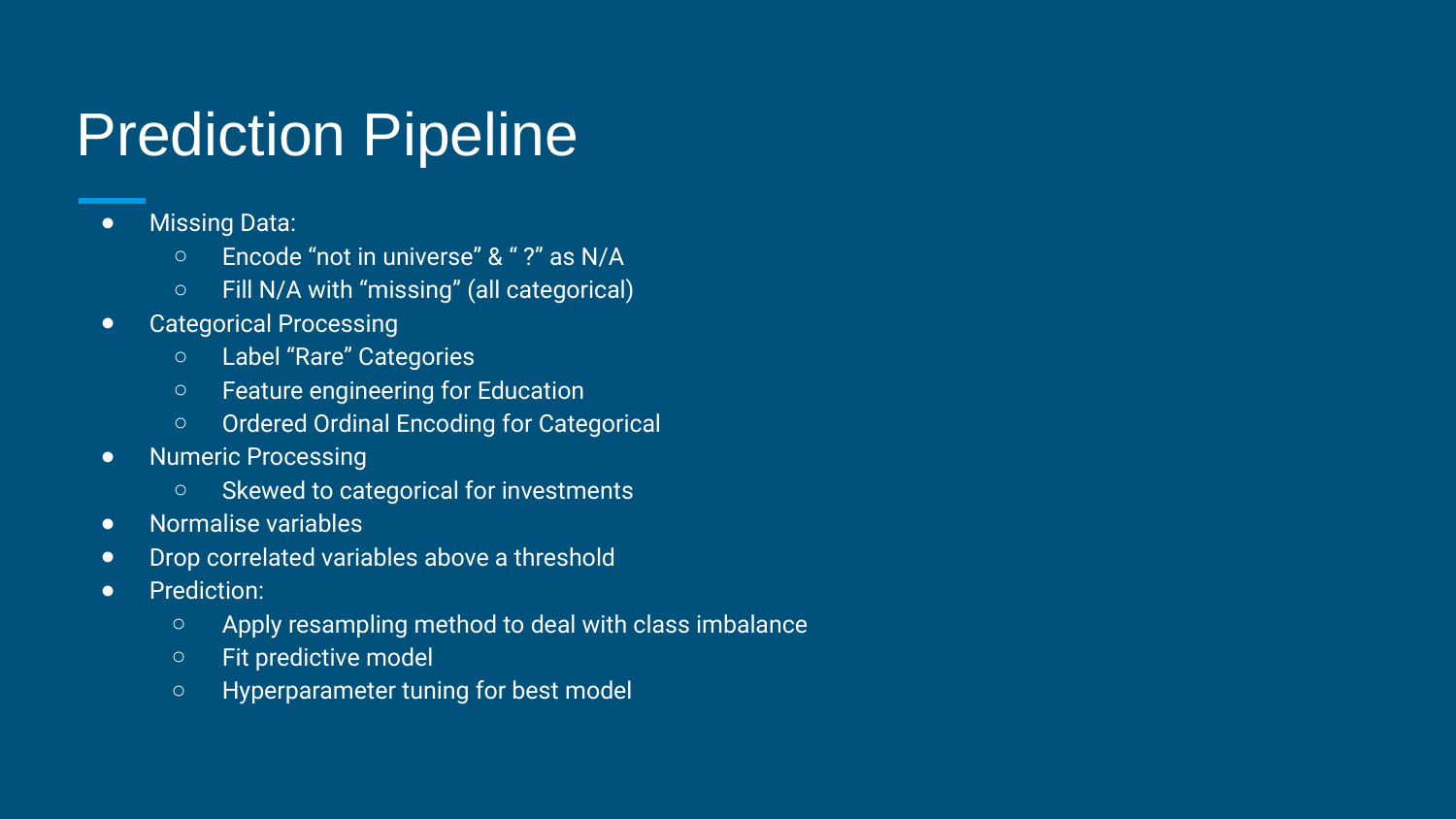

# Prediction Pipeline
Missing Data:
Encode “not in universe” & “ ?” as N/A
Fill N/A with “missing” (all categorical)
Categorical Processing
Label “Rare” Categories
Feature engineering for Education
Ordered Ordinal Encoding for Categorical
Numeric Processing
Skewed to categorical for investments
Normalise variables
Drop correlated variables above a threshold
Prediction:
Apply resampling method to deal with class imbalance
Fit predictive model
Hyperparameter tuning for best model